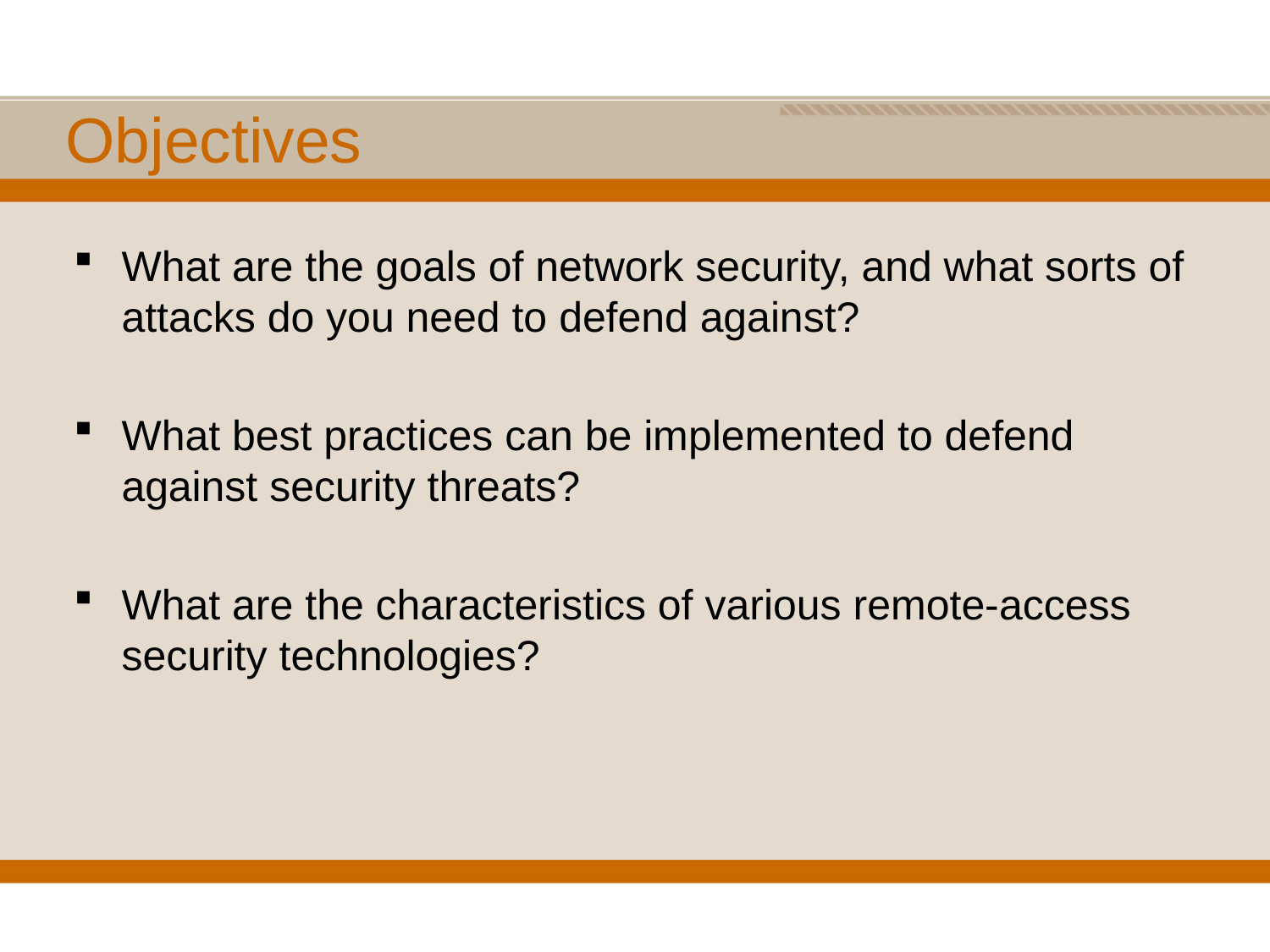

# Objectives
What are the goals of network security, and what sorts of attacks do you need to defend against?

What best practices can be implemented to defend against security threats?

What are the characteristics of various remote-access security technologies?